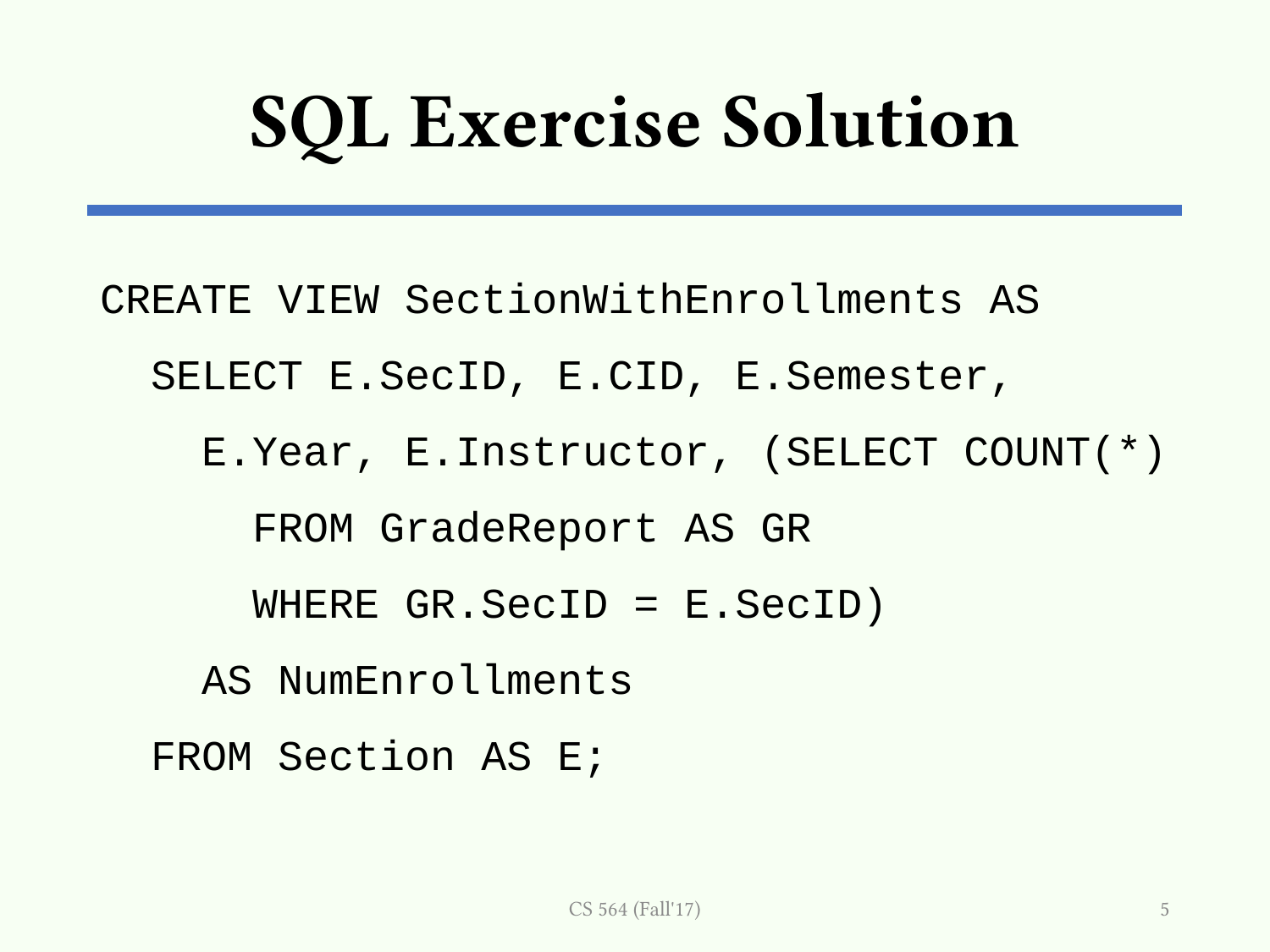

# SQL Exercise Solution
CREATE VIEW SectionWithEnrollments AS
  SELECT E.SecID, E.CID, E.Semester,
    E.Year, E.Instructor, (SELECT COUNT(*)
      FROM GradeReport AS GR
      WHERE GR.SecID = E.SecID)
    AS NumEnrollments
  FROM Section AS E;
CS 564 (Fall'17)
5